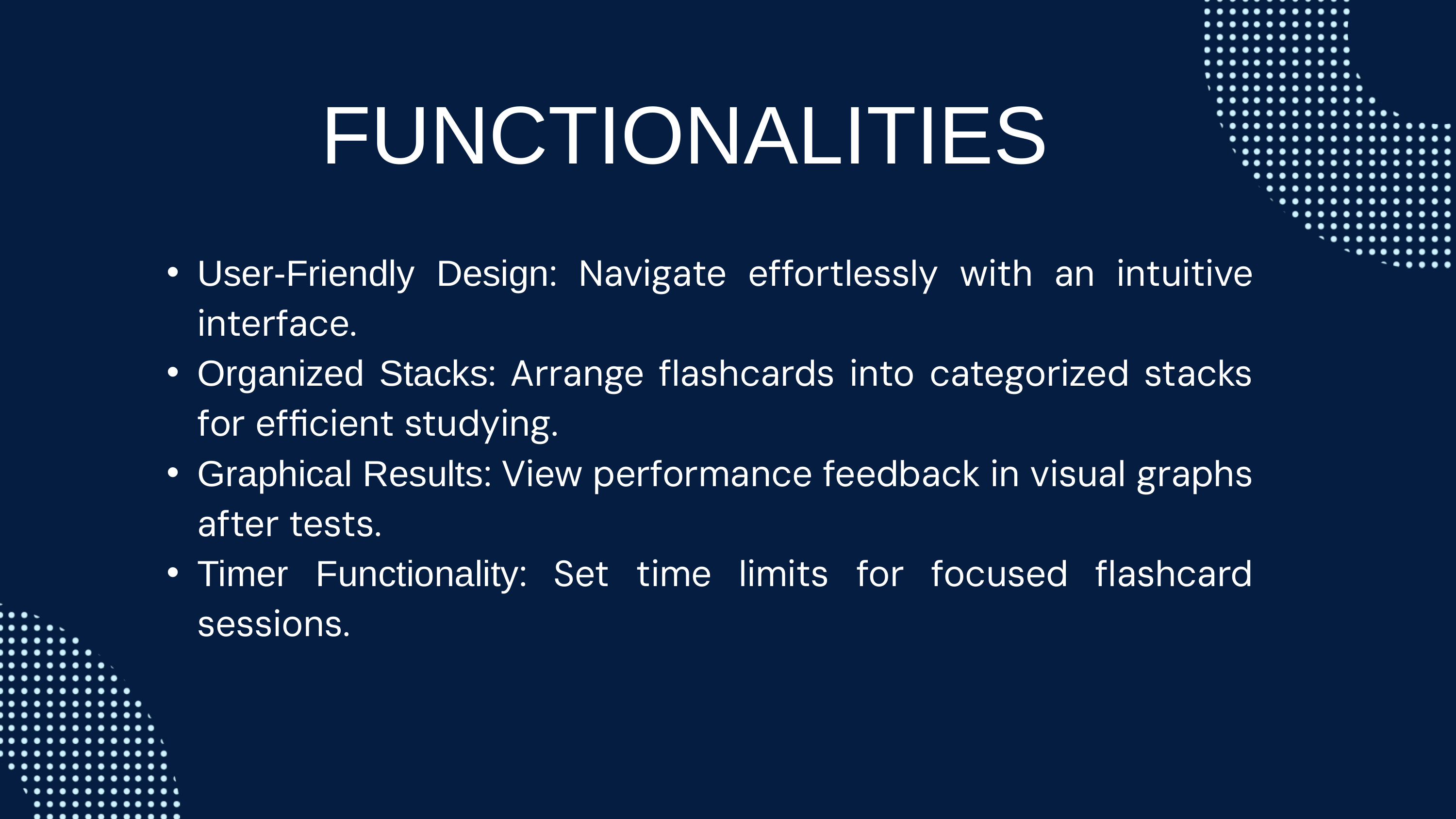

FUNCTIONALITIES
User-Friendly Design: Navigate effortlessly with an intuitive interface.
Organized Stacks: Arrange flashcards into categorized stacks for efficient studying.
Graphical Results: View performance feedback in visual graphs after tests.
Timer Functionality: Set time limits for focused flashcard sessions.